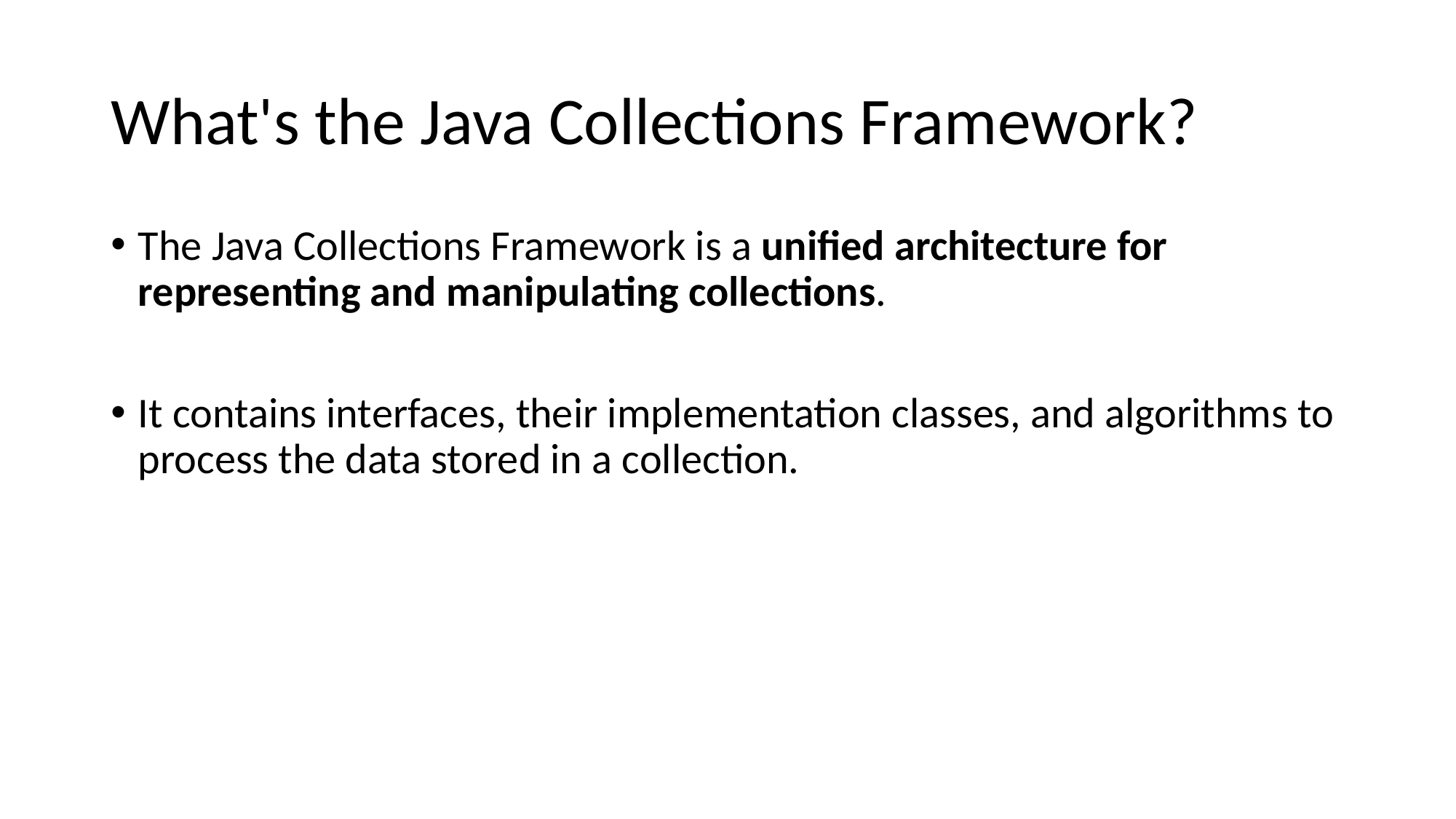

# What's the Java Collections Framework?
The Java Collections Framework is a unified architecture for representing and manipulating collections.

It contains interfaces, their implementation classes, and algorithms to process the data stored in a collection.